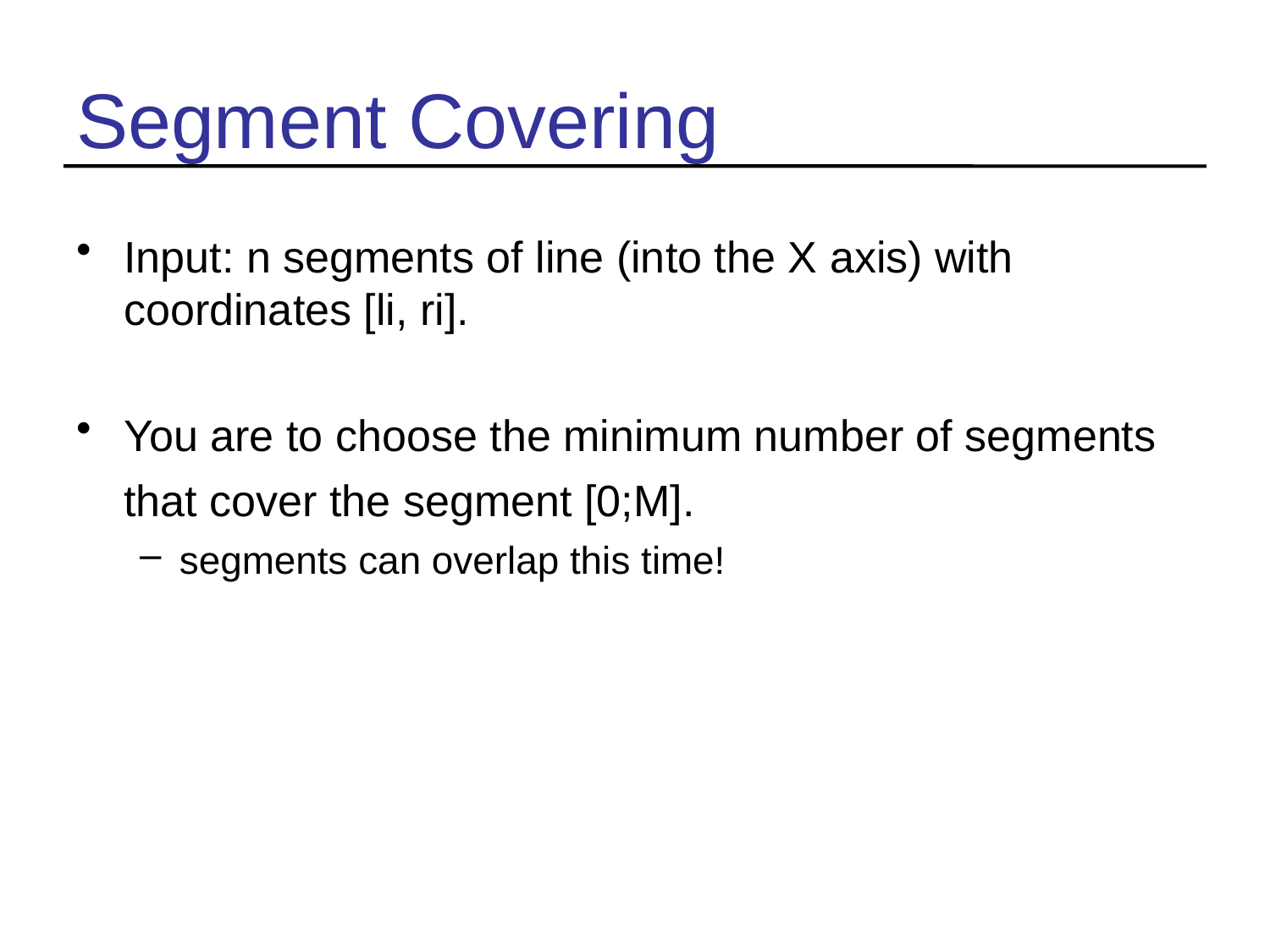

# Segment Covering
Input: n segments of line (into the X axis) with coordinates [li, ri].

You are to choose the minimum number of segments that cover the segment [0;M].
segments can overlap this time!